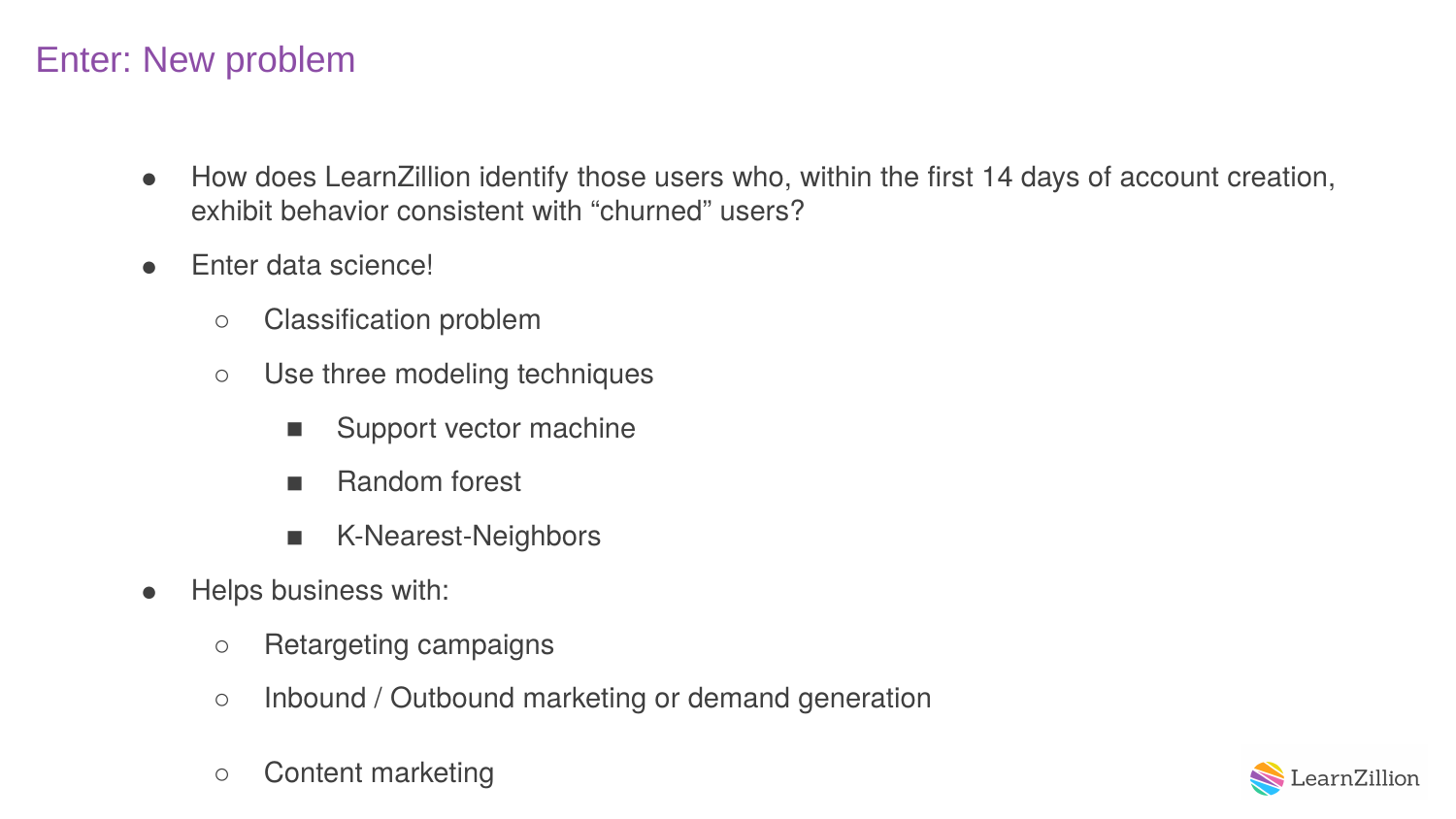

# Enter: New problem
How does LearnZillion identify those users who, within the first 14 days of account creation, exhibit behavior consistent with “churned” users?
Enter data science!
Classification problem
Use three modeling techniques
Support vector machine
Random forest
K-Nearest-Neighbors
Helps business with:
Retargeting campaigns
Inbound / Outbound marketing or demand generation
Content marketing